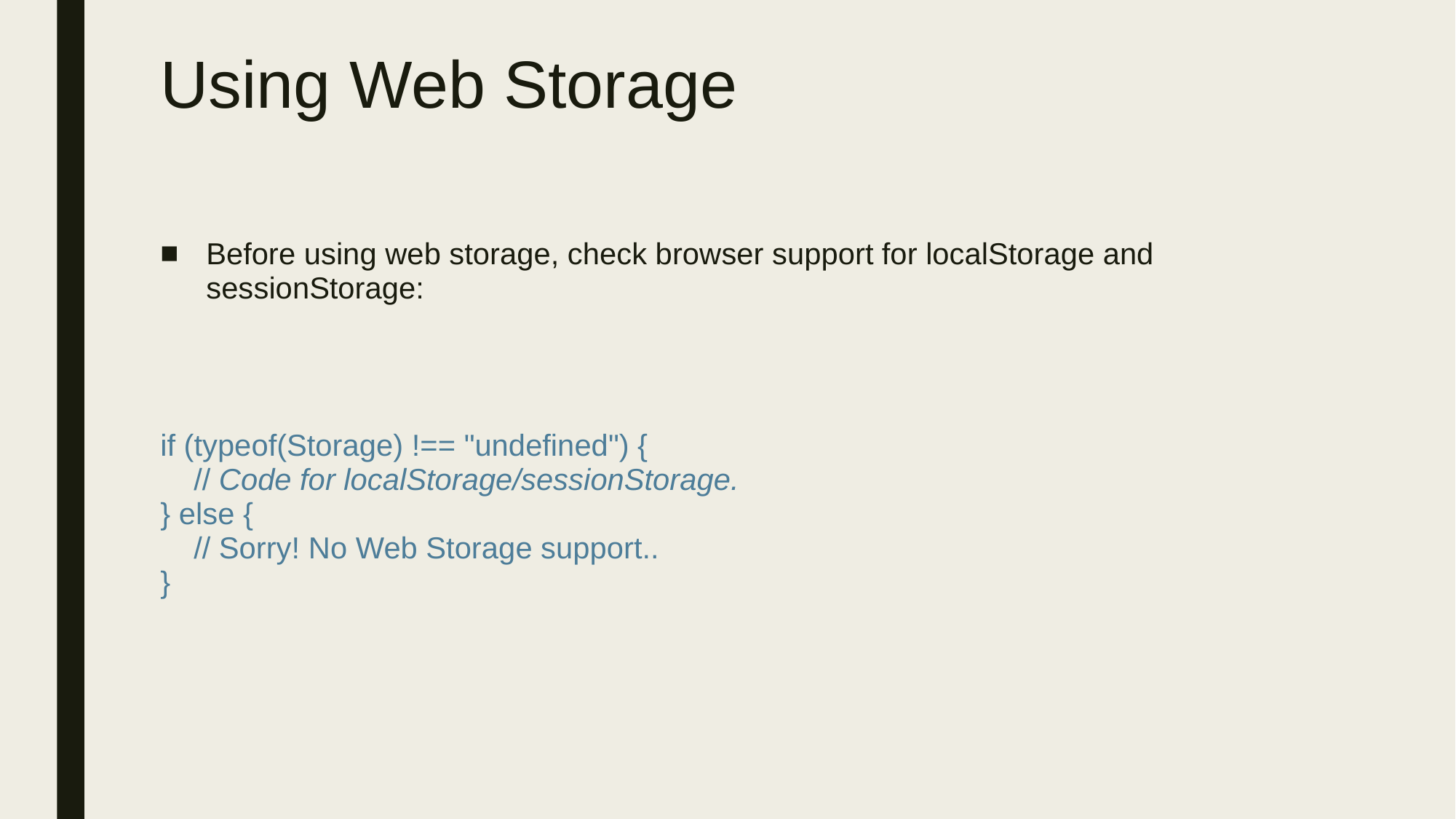

# Using Web Storage

Before using web storage, check browser support for localStorage and sessionStorage:

if (typeof(Storage) !== "undefined") {
    // Code for localStorage/sessionStorage.
} else {
    // Sorry! No Web Storage support..
}